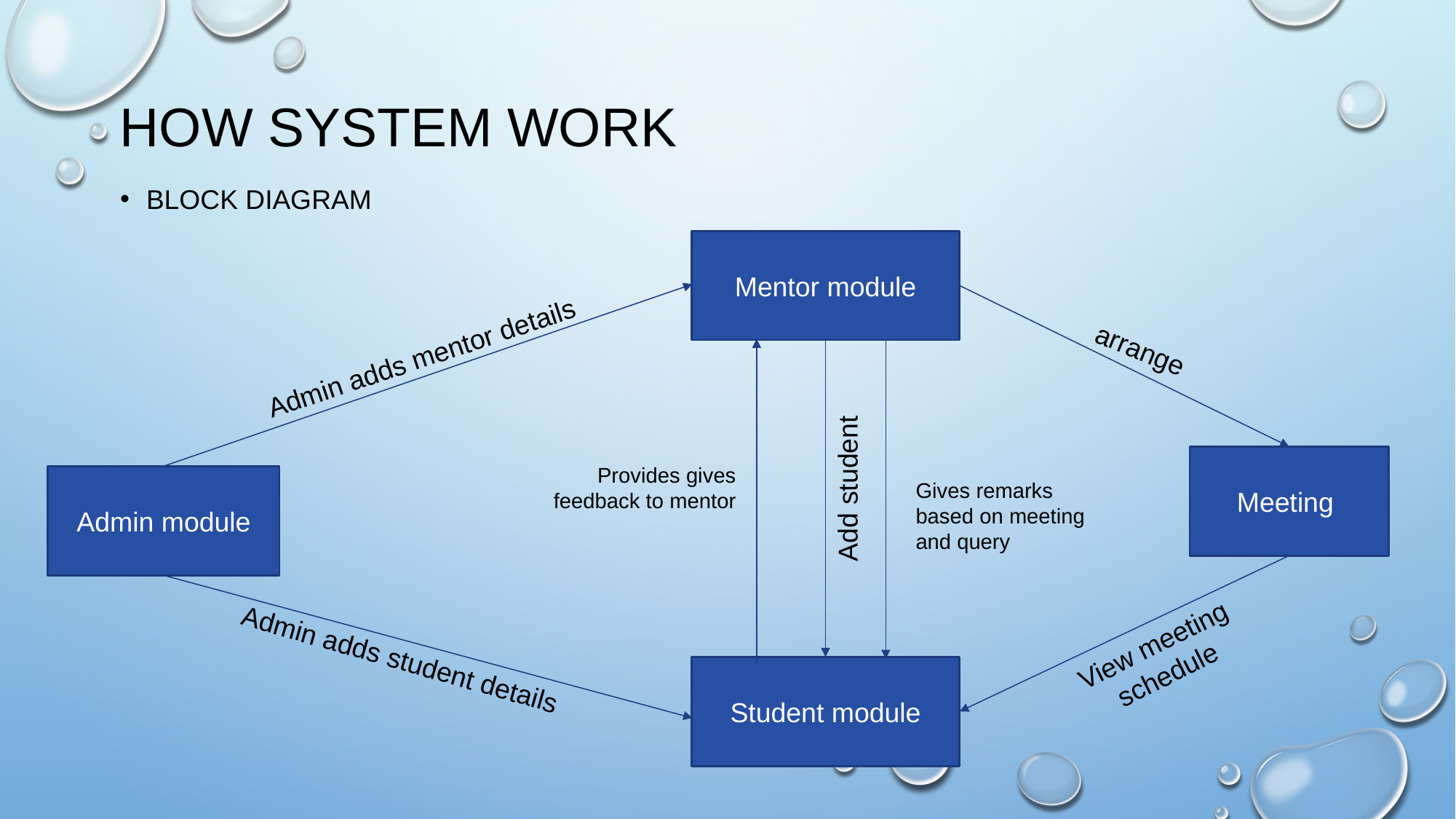

# How system work
Block diagram

Mentor module
Admin adds mentor details
arrange
Provides gives feedback to mentor
Meeting
Gives remarks based on meeting and query
Admin module
Add student
View meeting schedule
Admin adds student details
Student module